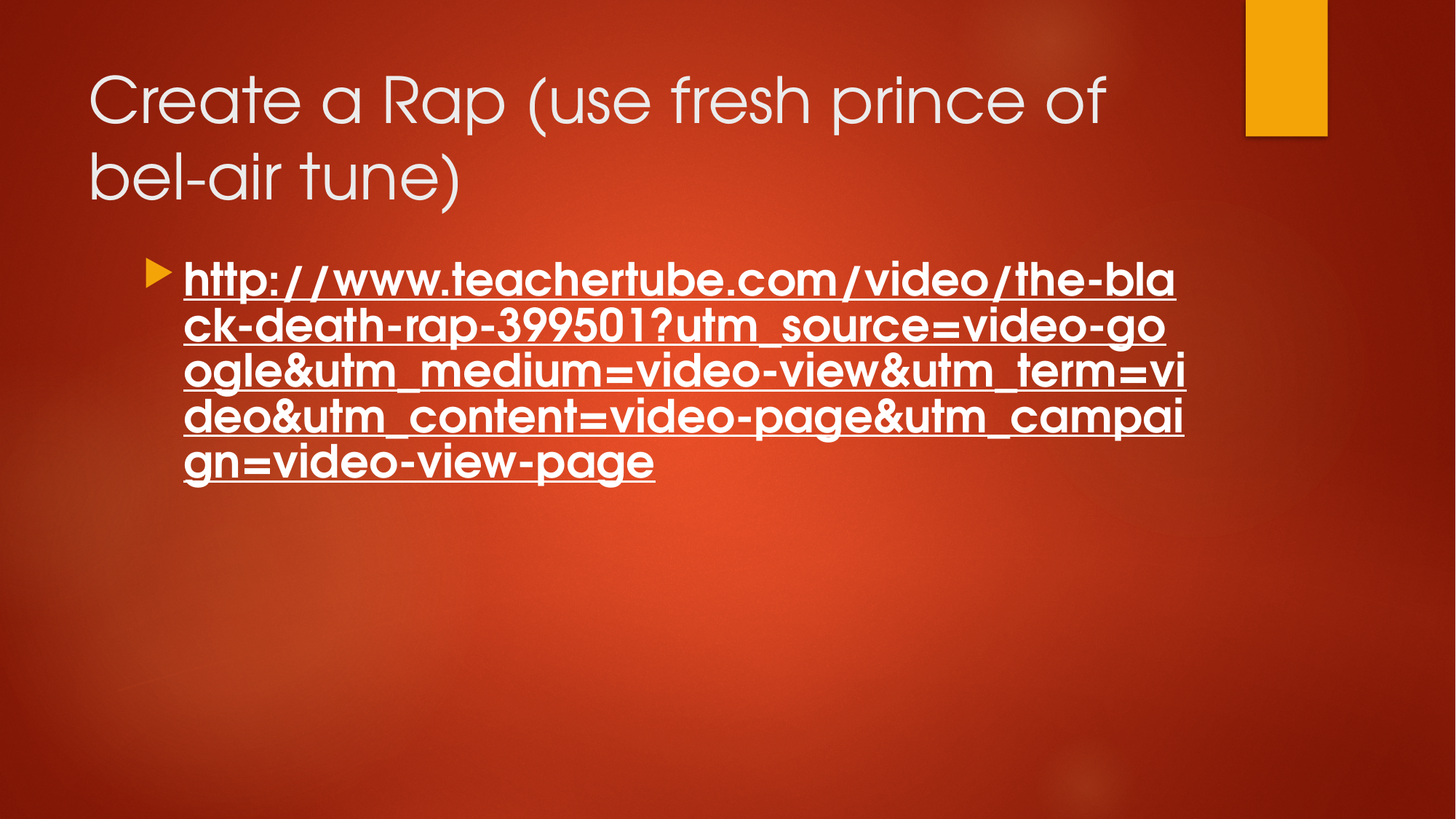

# Create a Rap (use fresh prince of bel-air tune)
http://www.teachertube.com/video/the-black-death-rap-399501?utm_source=video-google&utm_medium=video-view&utm_term=video&utm_content=video-page&utm_campaign=video-view-page